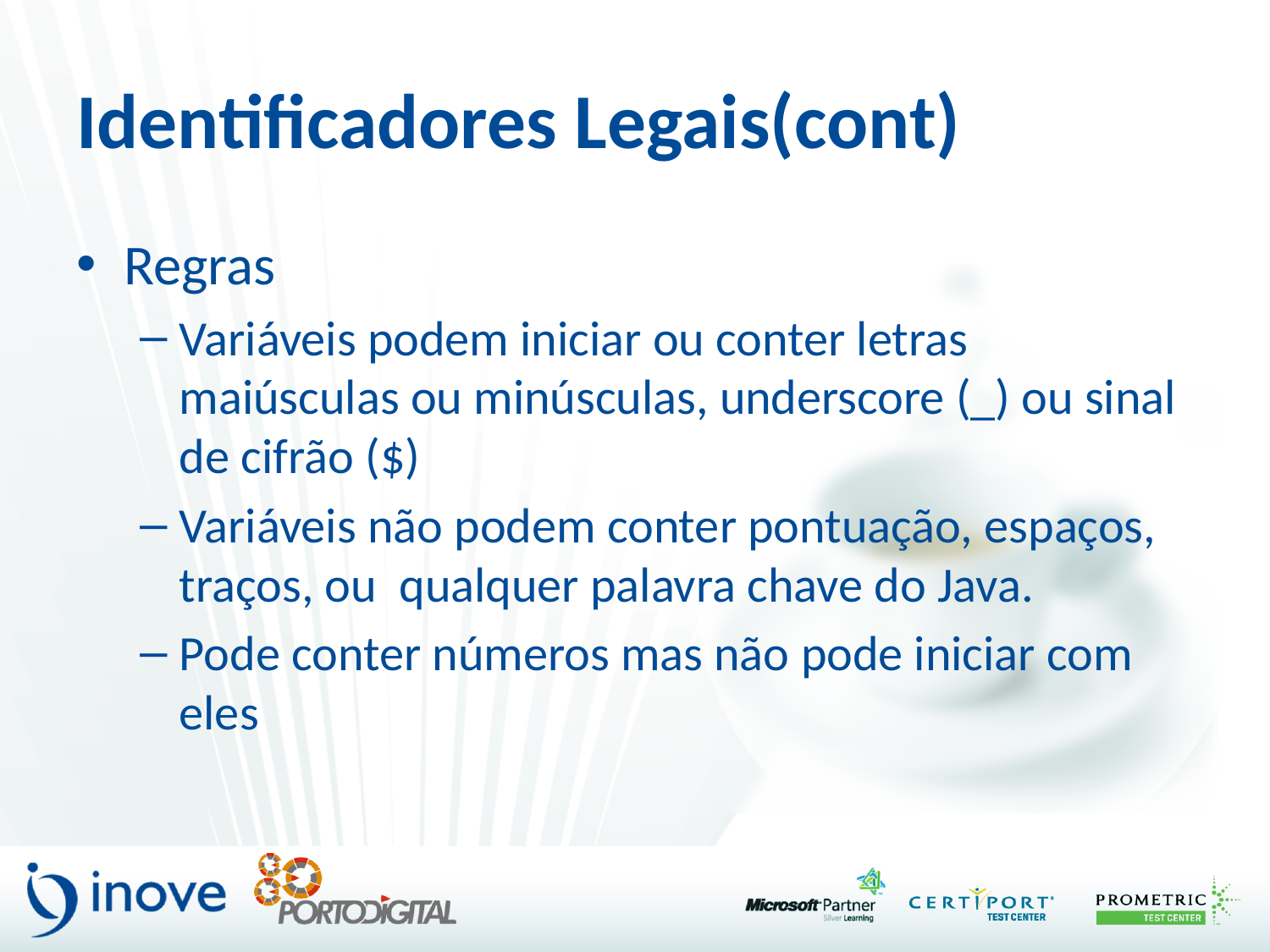

# Identificadores Legais(cont)
Regras
Variáveis podem iniciar ou conter letras maiúsculas ou minúsculas, underscore (_) ou sinal de cifrão ($)
Variáveis não podem conter pontuação, espaços, traços, ou  qualquer palavra chave do Java.
Pode conter números mas não pode iniciar com eles